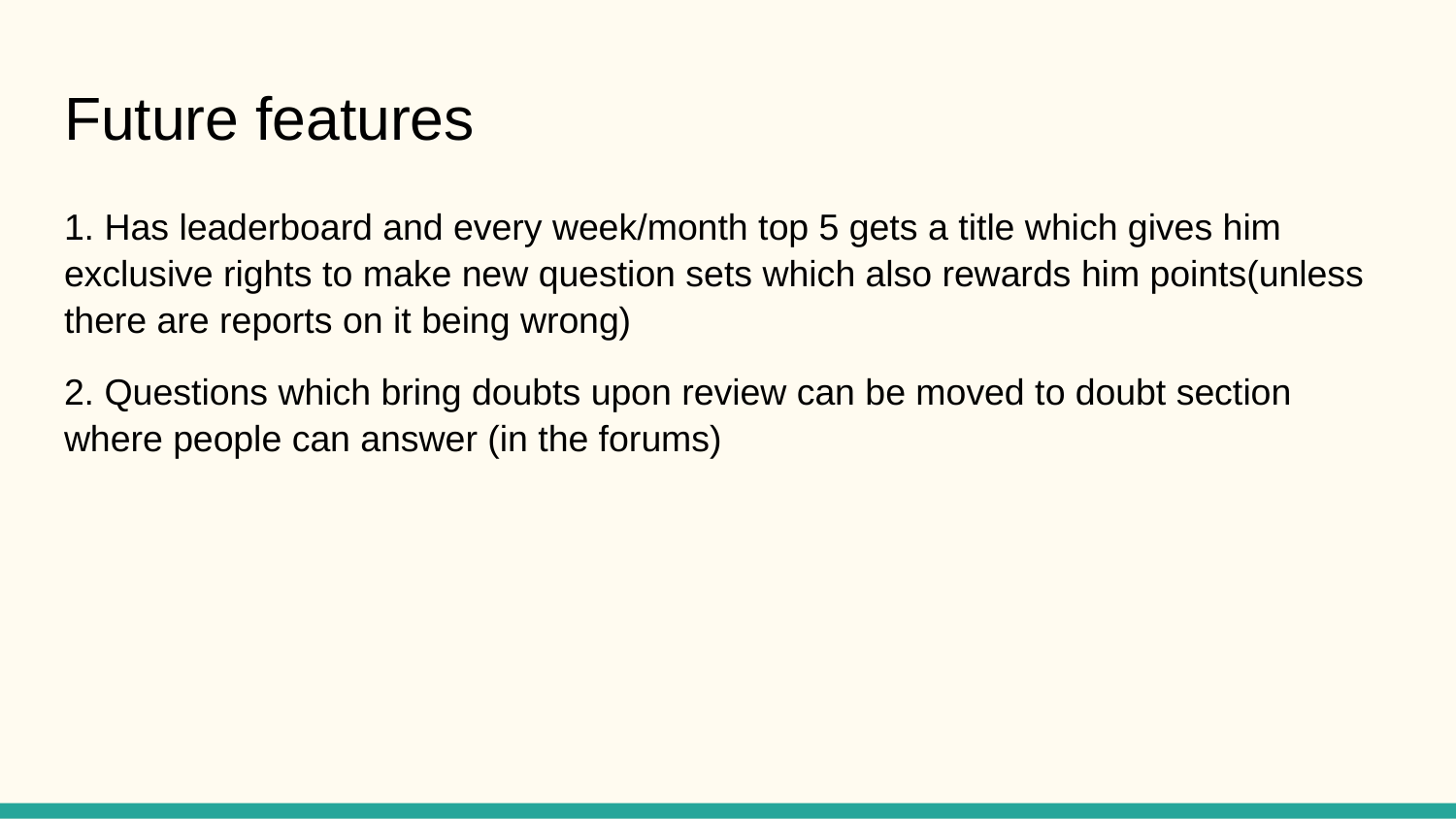

# Future features

1. Has leaderboard and every week/month top 5 gets a title which gives him exclusive rights to make new question sets which also rewards him points(unless there are reports on it being wrong)
2. Questions which bring doubts upon review can be moved to doubt section where people can answer (in the forums)